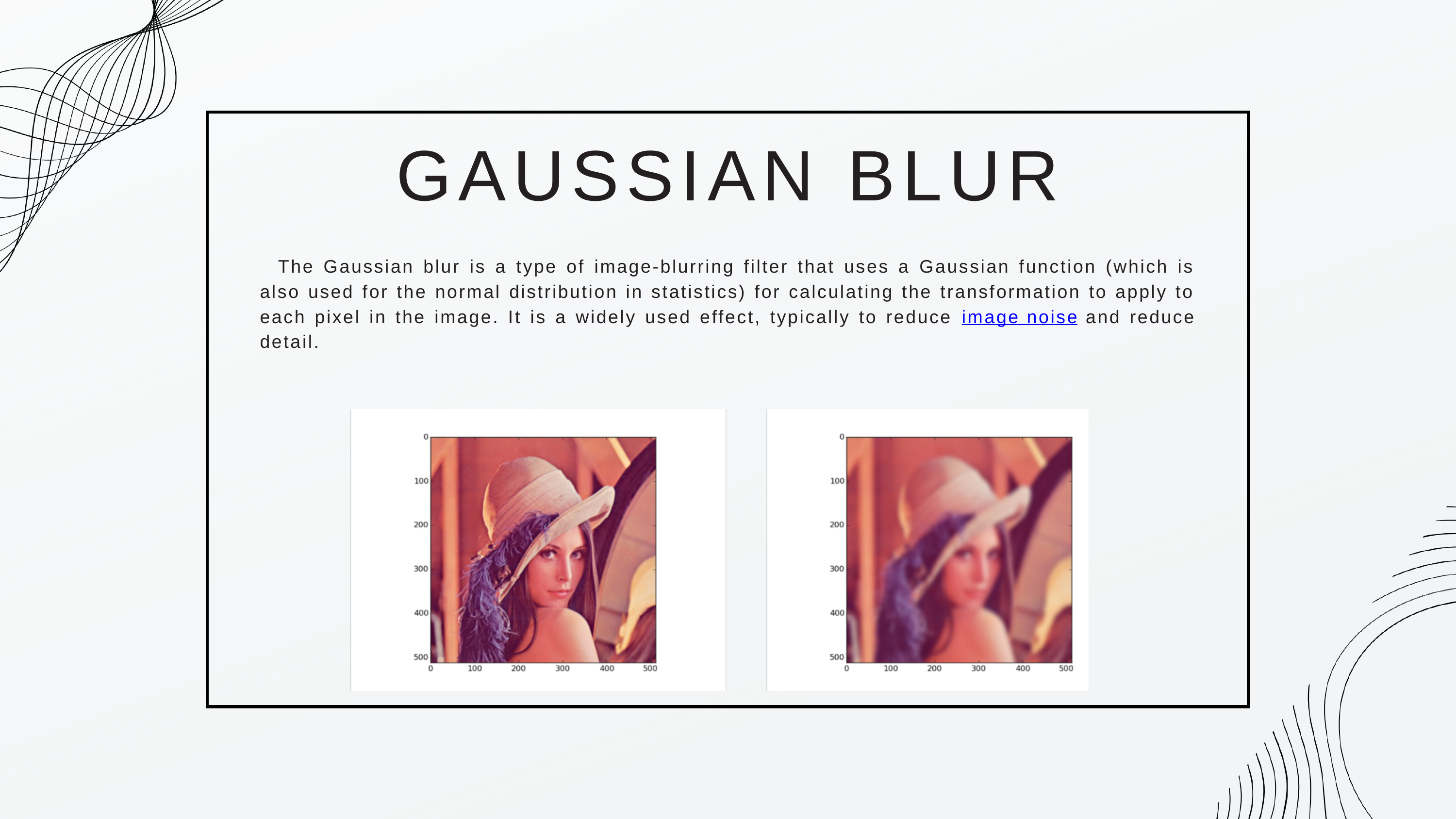

GAUSSIAN BLUR
  The Gaussian blur is a type of image-blurring filter that uses a Gaussian function (which is also used for the normal distribution in statistics) for calculating the transformation to apply to each pixel in the image. It is a widely used effect, typically to reduce image noise and reduce detail.